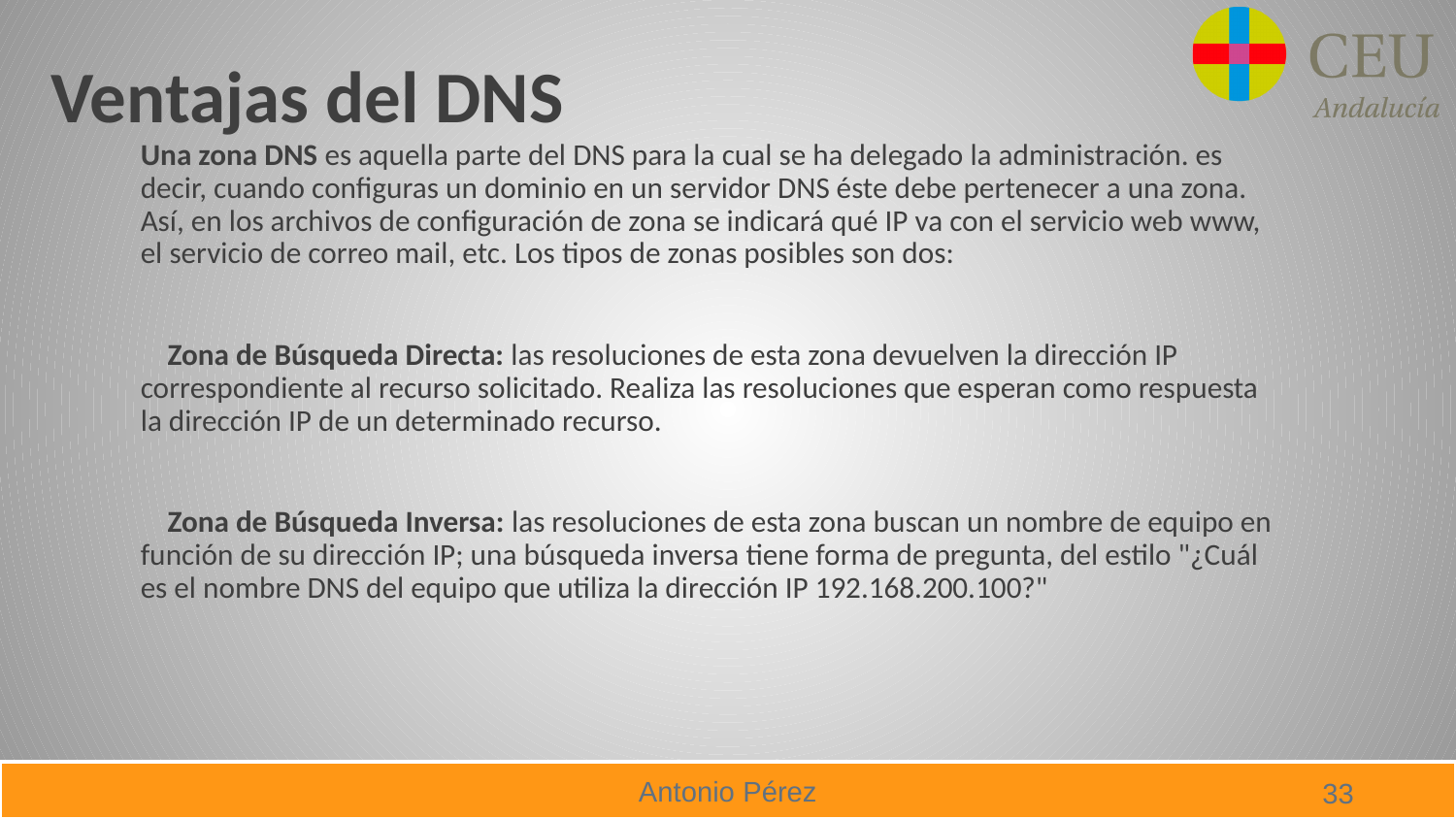

# Ventajas del DNS
Una zona DNS es aquella parte del DNS para la cual se ha delegado la administración. es decir, cuando configuras un dominio en un servidor DNS éste debe pertenecer a una zona. Así, en los archivos de configuración de zona se indicará qué IP va con el servicio web www, el servicio de correo mail, etc. Los tipos de zonas posibles son dos:

    Zona de Búsqueda Directa: las resoluciones de esta zona devuelven la dirección IP correspondiente al recurso solicitado. Realiza las resoluciones que esperan como respuesta la dirección IP de un determinado recurso.

    Zona de Búsqueda Inversa: las resoluciones de esta zona buscan un nombre de equipo en función de su dirección IP; una búsqueda inversa tiene forma de pregunta, del estilo "¿Cuál es el nombre DNS del equipo que utiliza la dirección IP 192.168.200.100?"